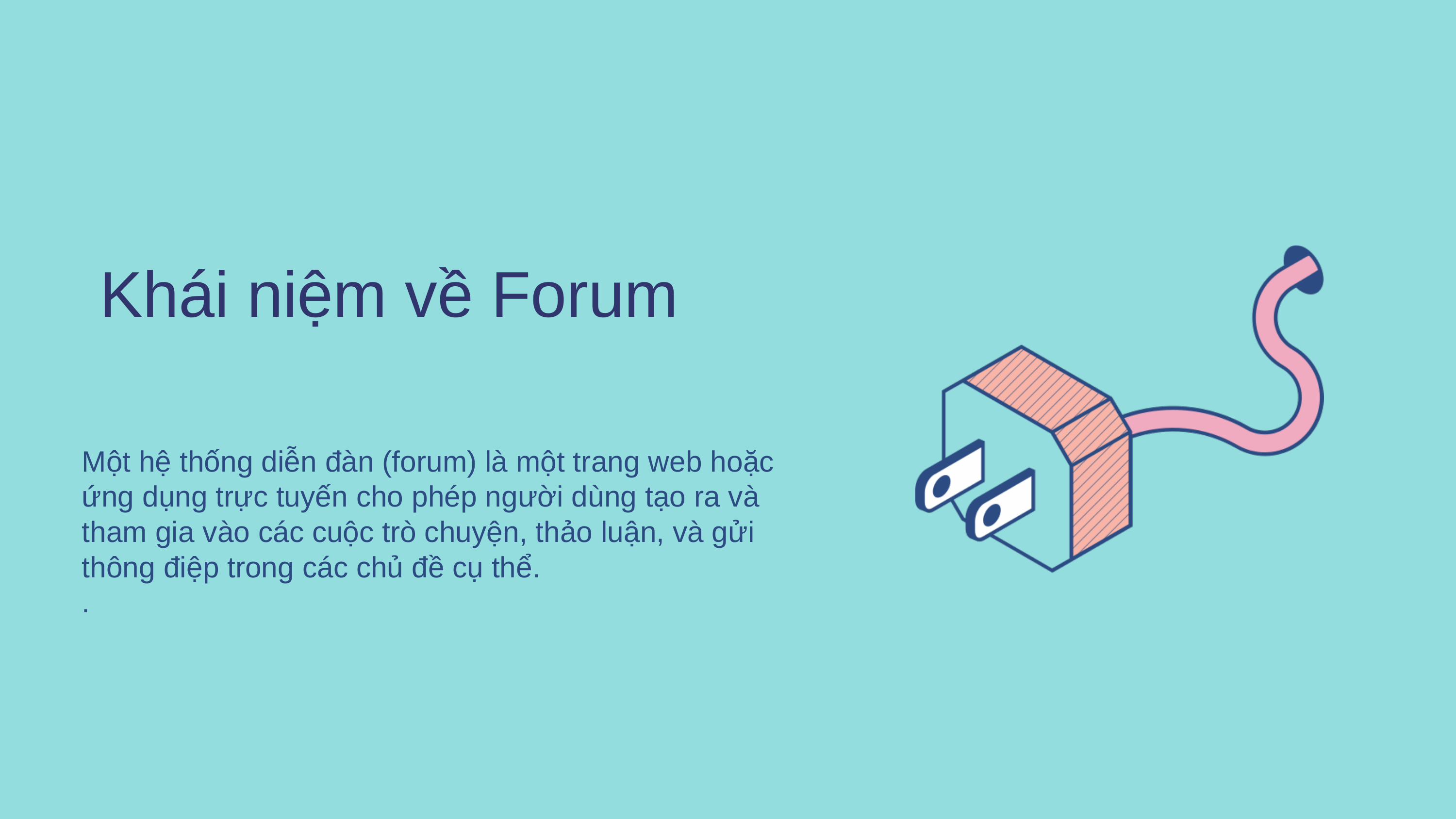

Khái niệm về Forum

Một hệ thống diễn đàn (forum) là một trang web hoặc ứng dụng trực tuyến cho phép người dùng tạo ra và tham gia vào các cuộc trò chuyện, thảo luận, và gửi thông điệp trong các chủ đề cụ thể.
.